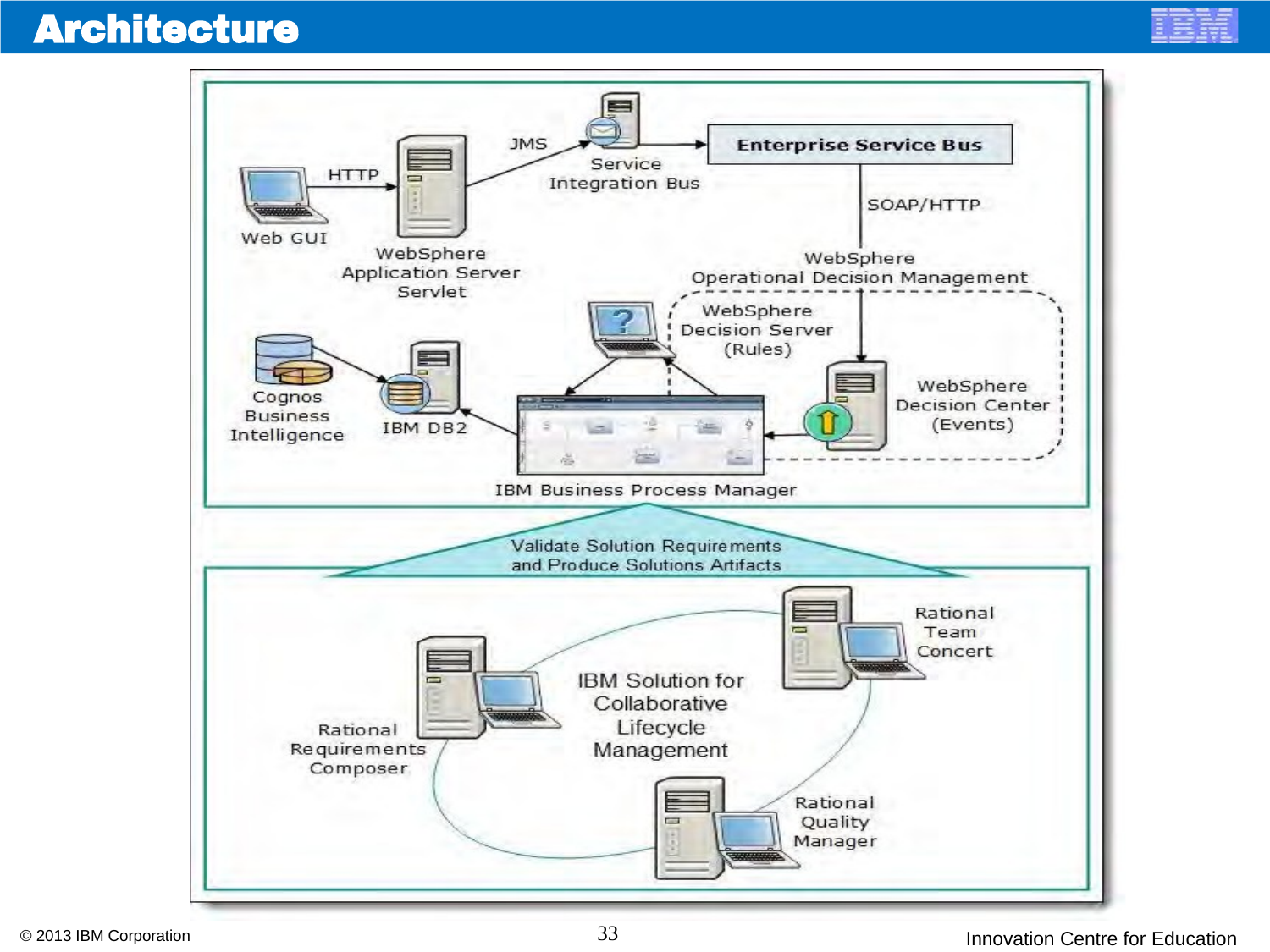

# Architecture

33
© 2013 IBM Corporation
Innovation Centre for Education